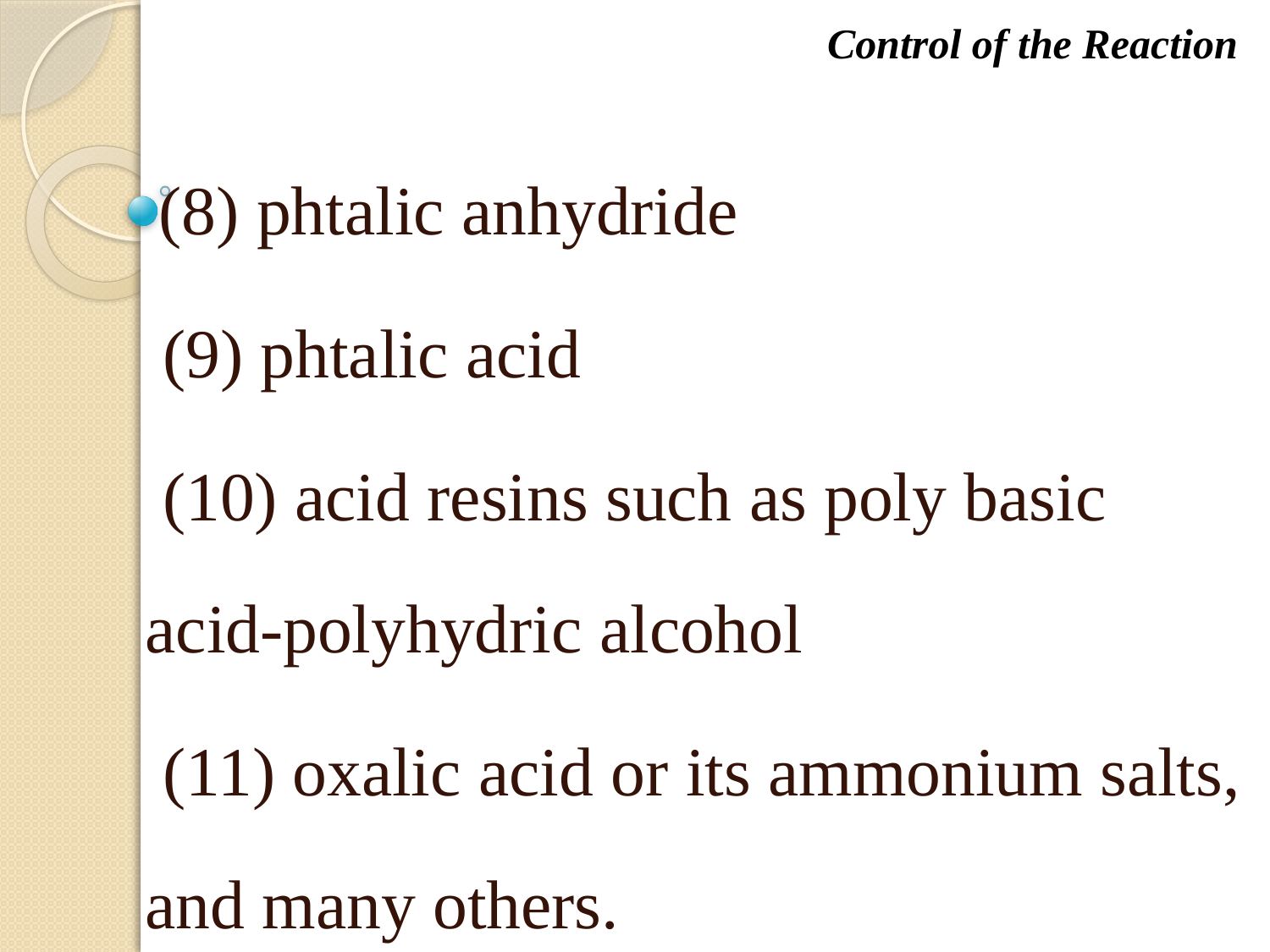

Control of the Reaction
 (8) phtalic anhydride
 (9) phtalic acid
 (10) acid resins such as poly basic acid-polyhydric alcohol
 (11) oxalic acid or its ammonium salts, and many others.